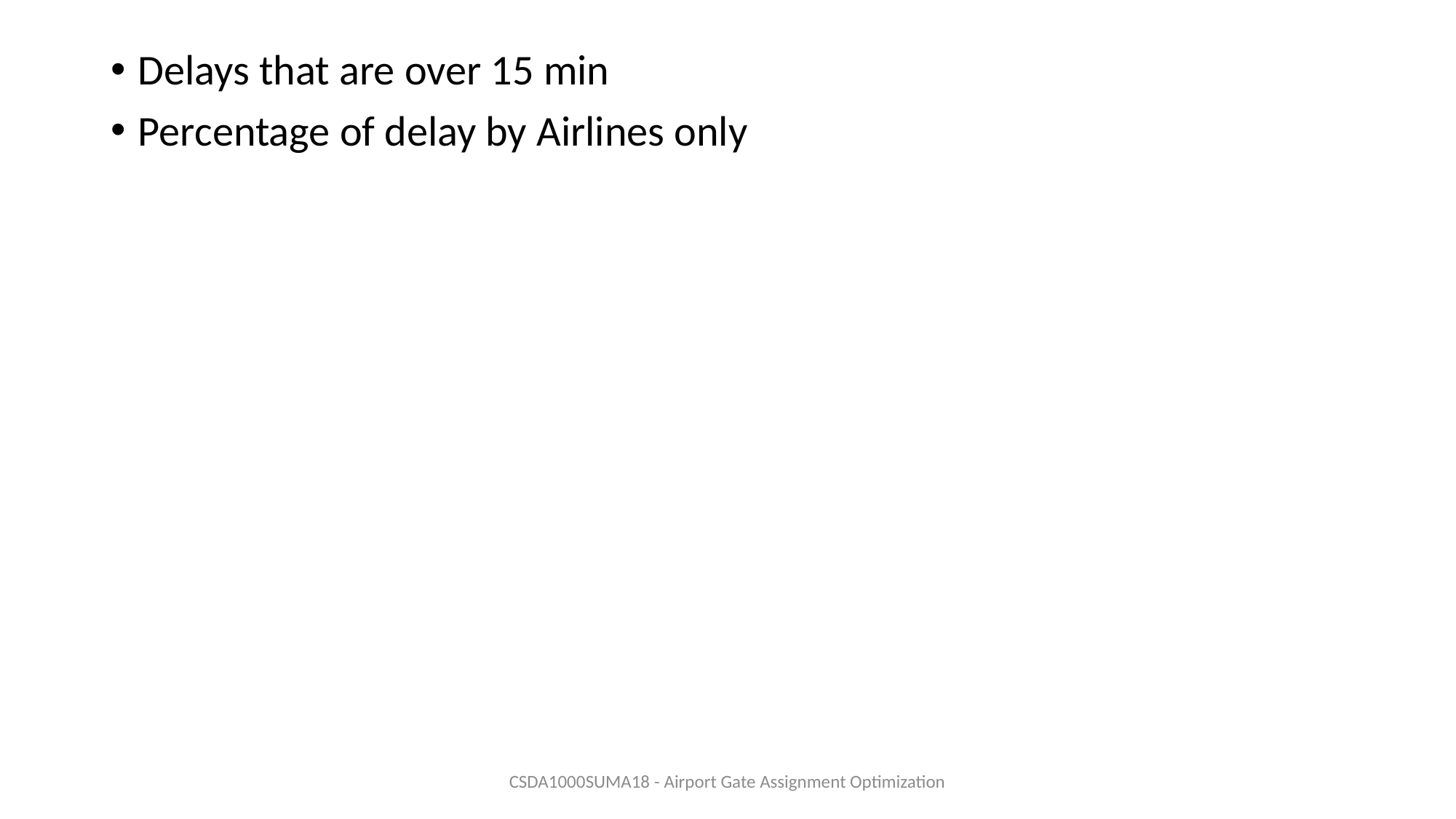

Delays that are over 15 min
Percentage of delay by Airlines only

CSDA1000SUMA18 - Airport Gate Assignment Optimization